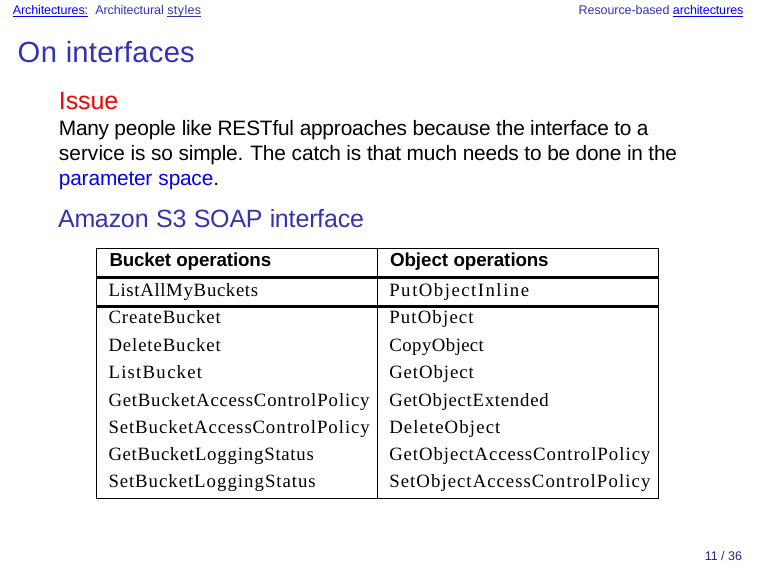

Architectures: Architectural styles	Resource-based architectures
# On interfaces
Issue
Many people like RESTful approaches because the interface to a  service is so simple. The catch is that much needs to be done in the  parameter space.
Amazon S3 SOAP interface
| Bucket operations | Object operations |
| --- | --- |
| ListAllMyBuckets | PutObjectInline |
| CreateBucket | PutObject |
| DeleteBucket | CopyObject |
| ListBucket | GetObject |
| GetBucketAccessControlPolicy | GetObjectExtended |
| SetBucketAccessControlPolicy | DeleteObject |
| GetBucketLoggingStatus | GetObjectAccessControlPolicy |
| SetBucketLoggingStatus | SetObjectAccessControlPolicy |
11 / 36